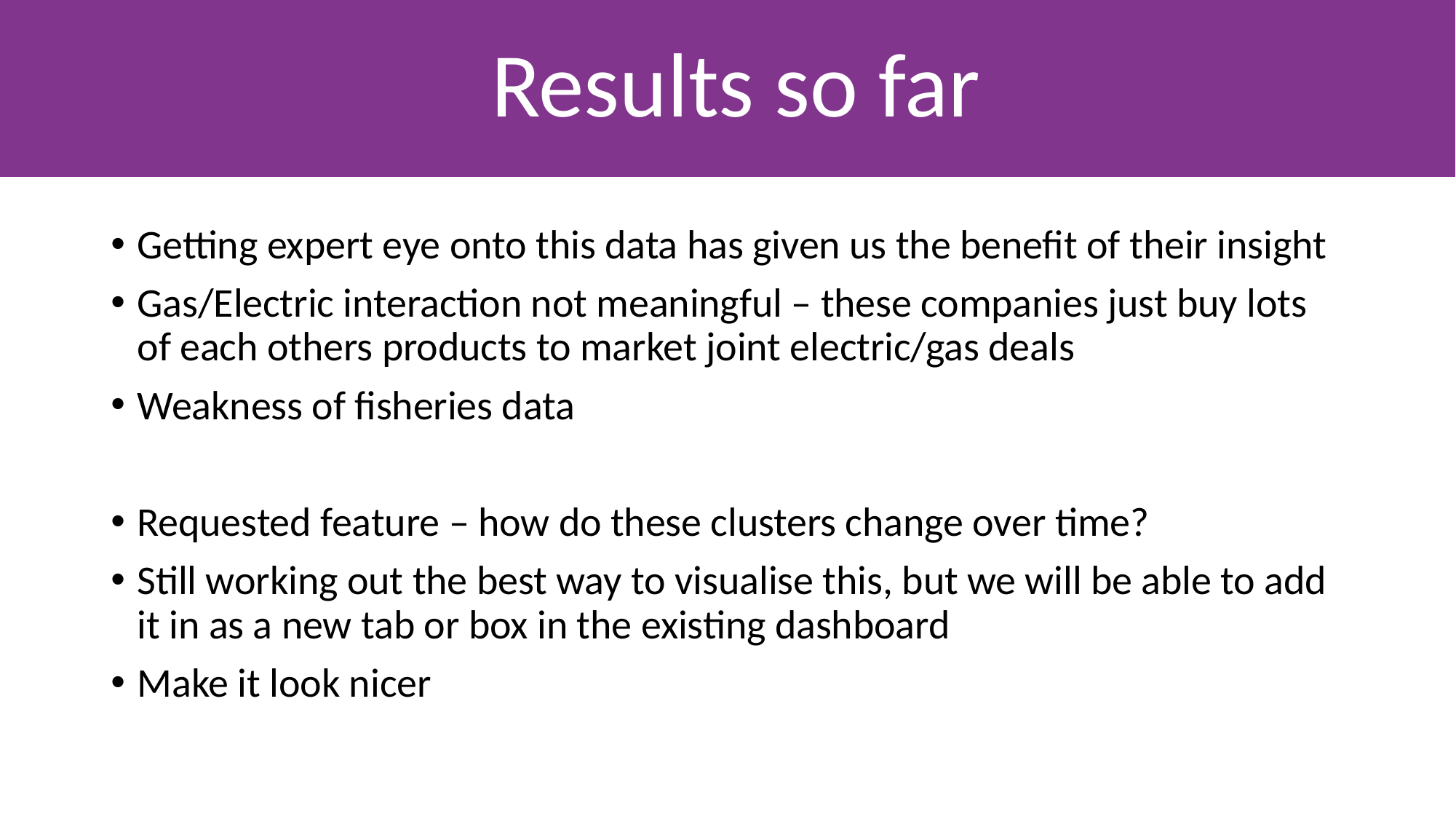

Results so far

Getting expert eye onto this data has given us the benefit of their insight
Gas/Electric interaction not meaningful – these companies just buy lots of each others products to market joint electric/gas deals
Weakness of fisheries data

Requested feature – how do these clusters change over time?
Still working out the best way to visualise this, but we will be able to add it in as a new tab or box in the existing dashboard
Make it look nicer